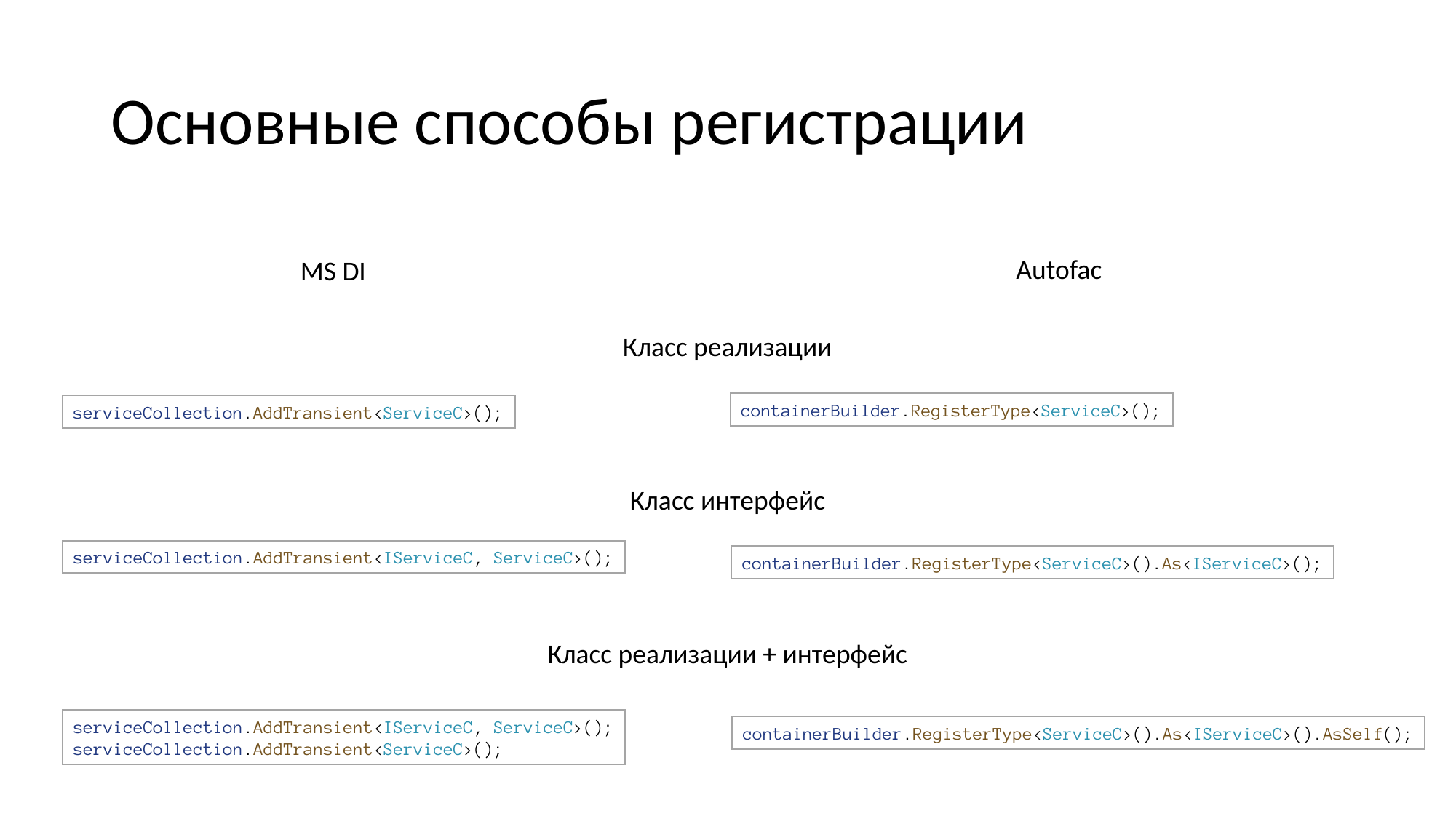

# Основные способы регистрации
Autofac
MS DI
Класс реализации
containerBuilder.RegisterType<ServiceC>();
serviceCollection.AddTransient<ServiceC>();
Класс интерфейс
serviceCollection.AddTransient<IServiceC, ServiceC>();
containerBuilder.RegisterType<ServiceC>().As<IServiceC>();
Класс реализации + интерфейс
serviceCollection.AddTransient<IServiceC, ServiceC>();
serviceCollection.AddTransient<ServiceC>();
containerBuilder.RegisterType<ServiceC>().As<IServiceC>().AsSelf();